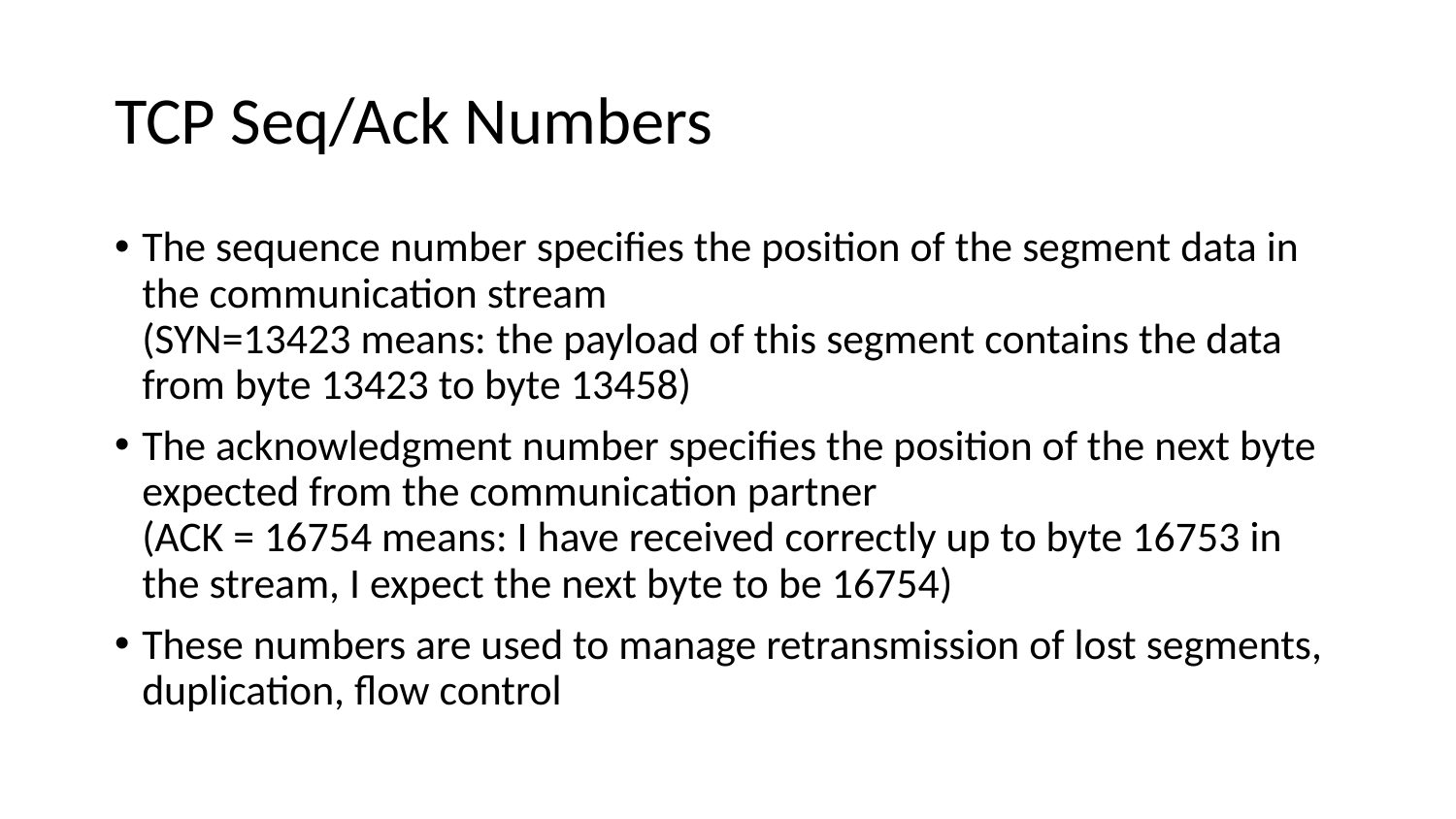

# TCP Seq/Ack Numbers
The sequence number specifies the position of the segment data in the communication stream
(SYN=13423 means: the payload of this segment contains the data from byte 13423 to byte 13458)
The acknowledgment number specifies the position of the next byte expected from the communication partner
(ACK = 16754 means: I have received correctly up to byte 16753 in the stream, I expect the next byte to be 16754)
These numbers are used to manage retransmission of lost segments, duplication, flow control